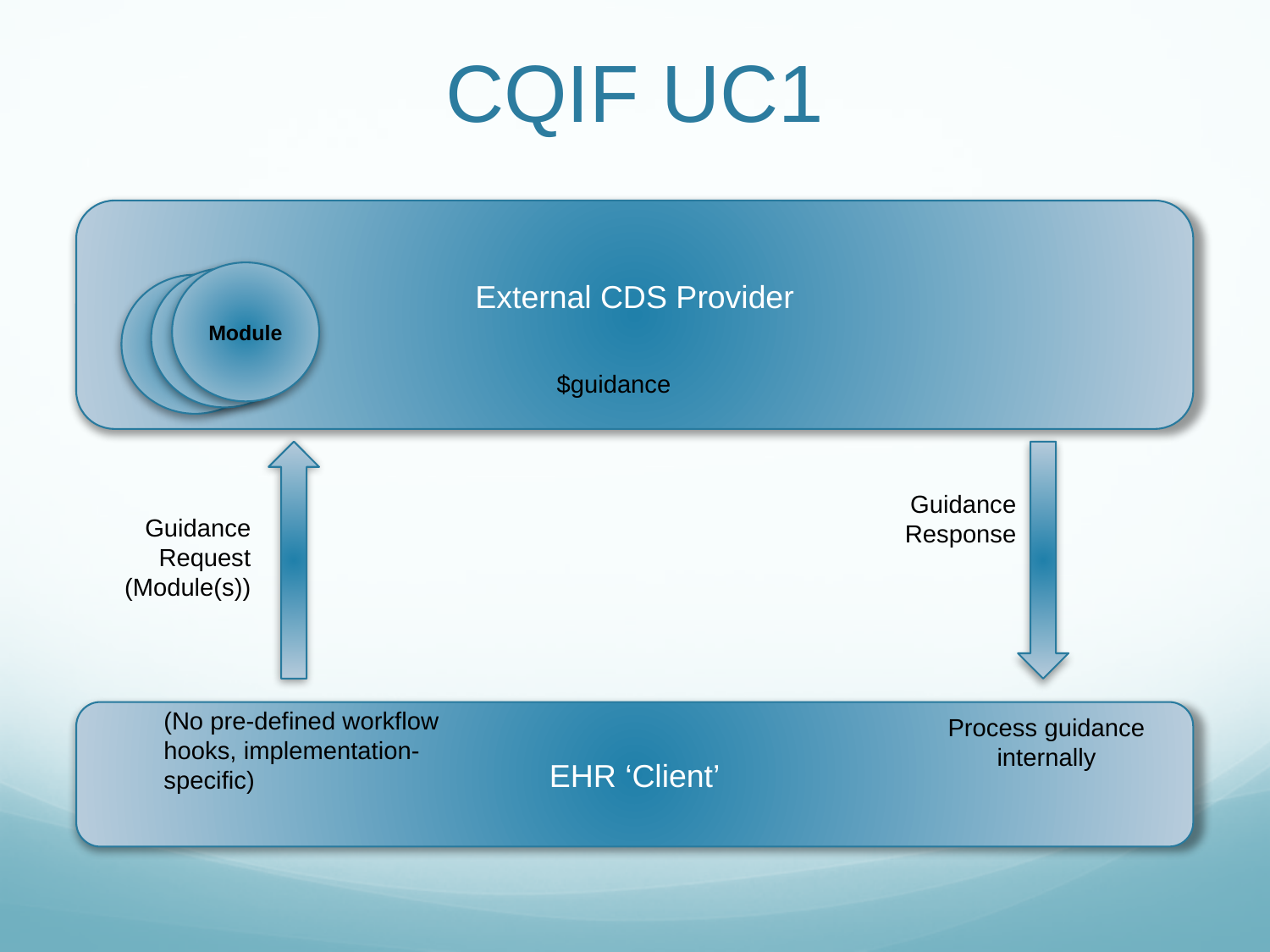

# CQIF UC1
External CDS Provider

Module
Module
Module
$guidance

Guidance
Response
Guidance
Request
(Module(s))
(No pre-defined workflow
hooks, implementation-
specific)
EHR ‘Client’
Process guidance
internally